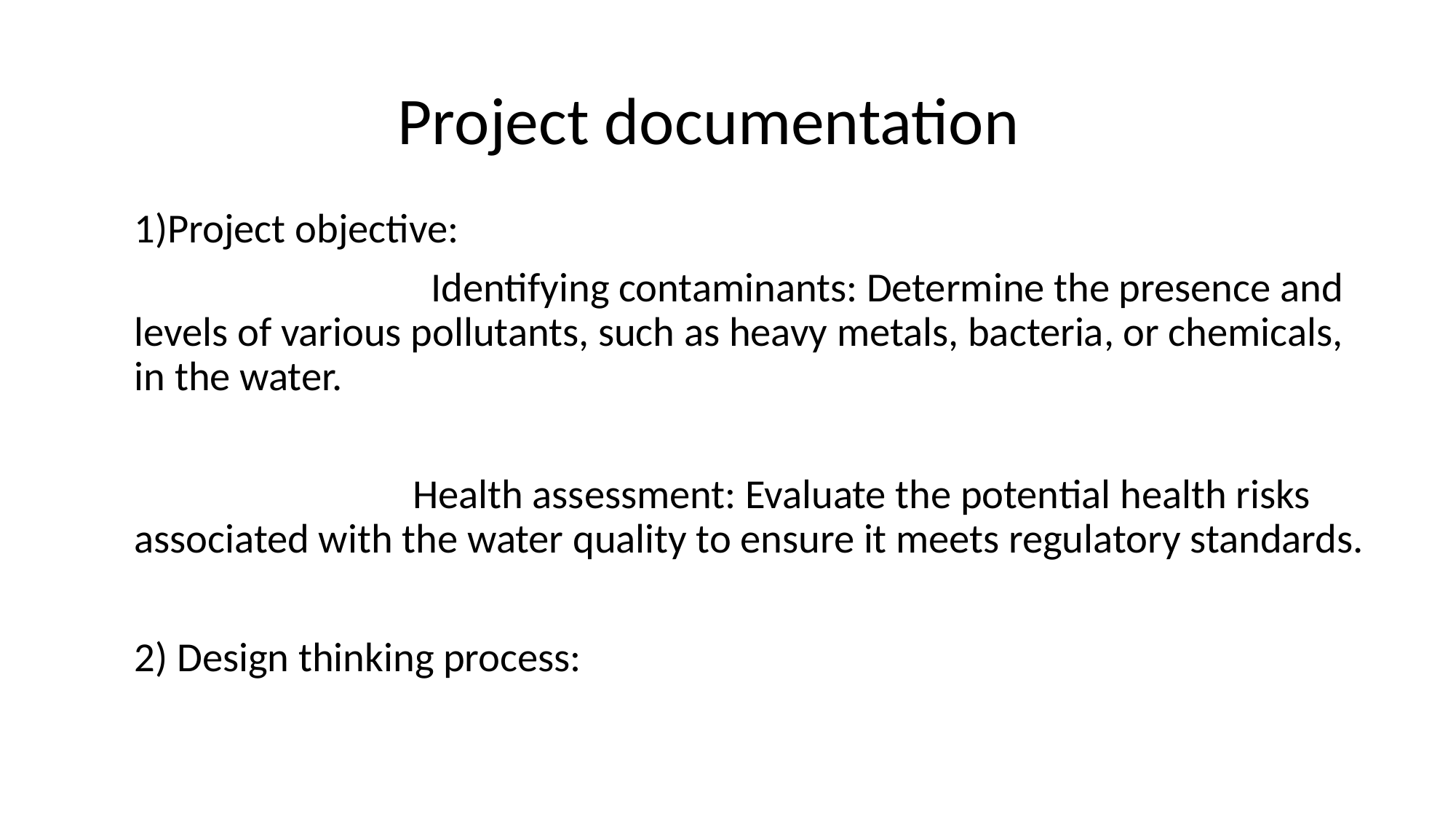

# Project documentation
1)Project objective:
                                Identifying contaminants: Determine the presence and levels of various pollutants, such as heavy metals, bacteria, or chemicals, in the water.

                              Health assessment: Evaluate the potential health risks associated with the water quality to ensure it meets regulatory standards.

2) Design thinking process: